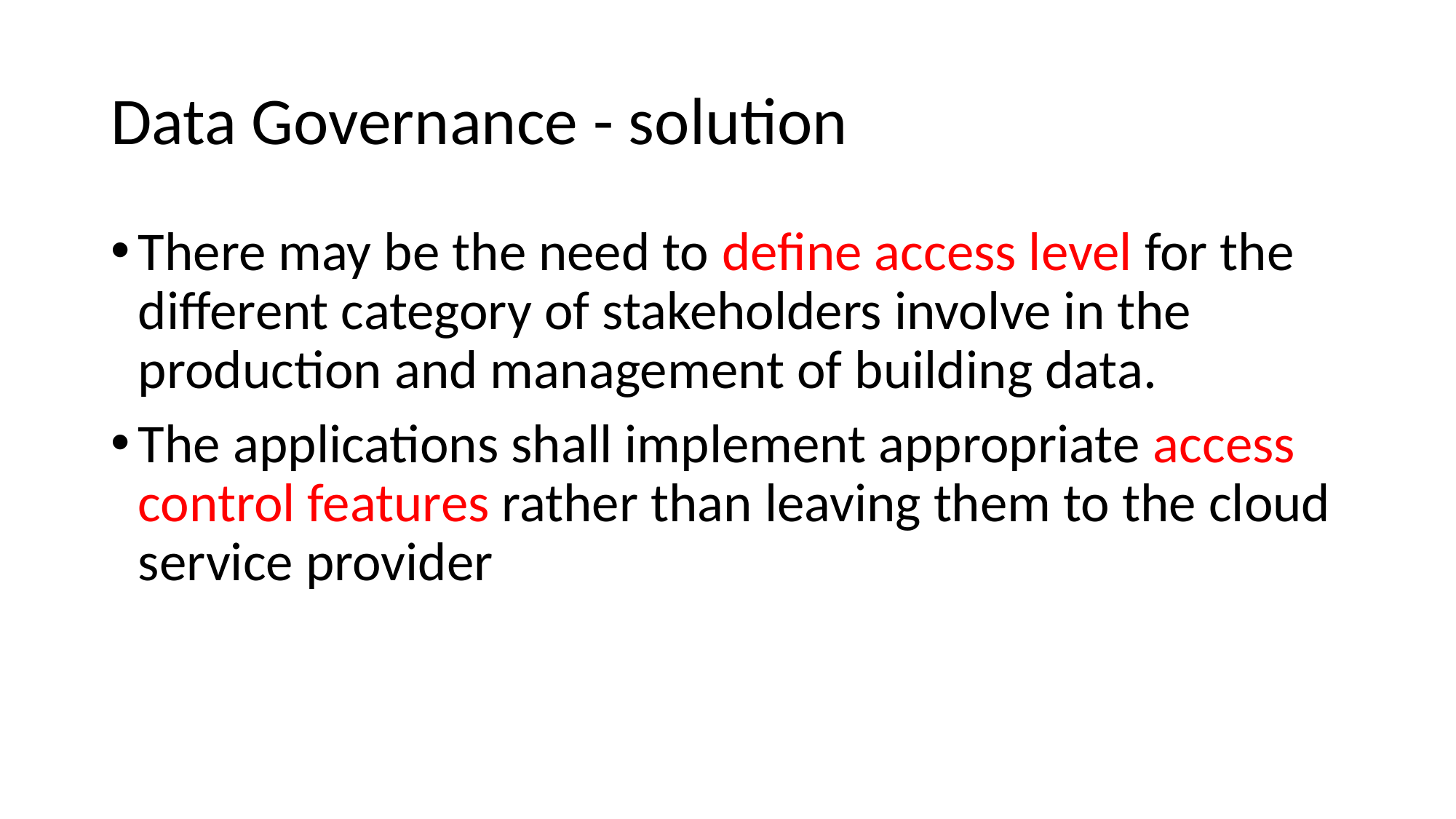

# Data Governance - solution
There may be the need to define access level for the different category of stakeholders involve in the production and management of building data.
The applications shall implement appropriate access control features rather than leaving them to the cloud service provider